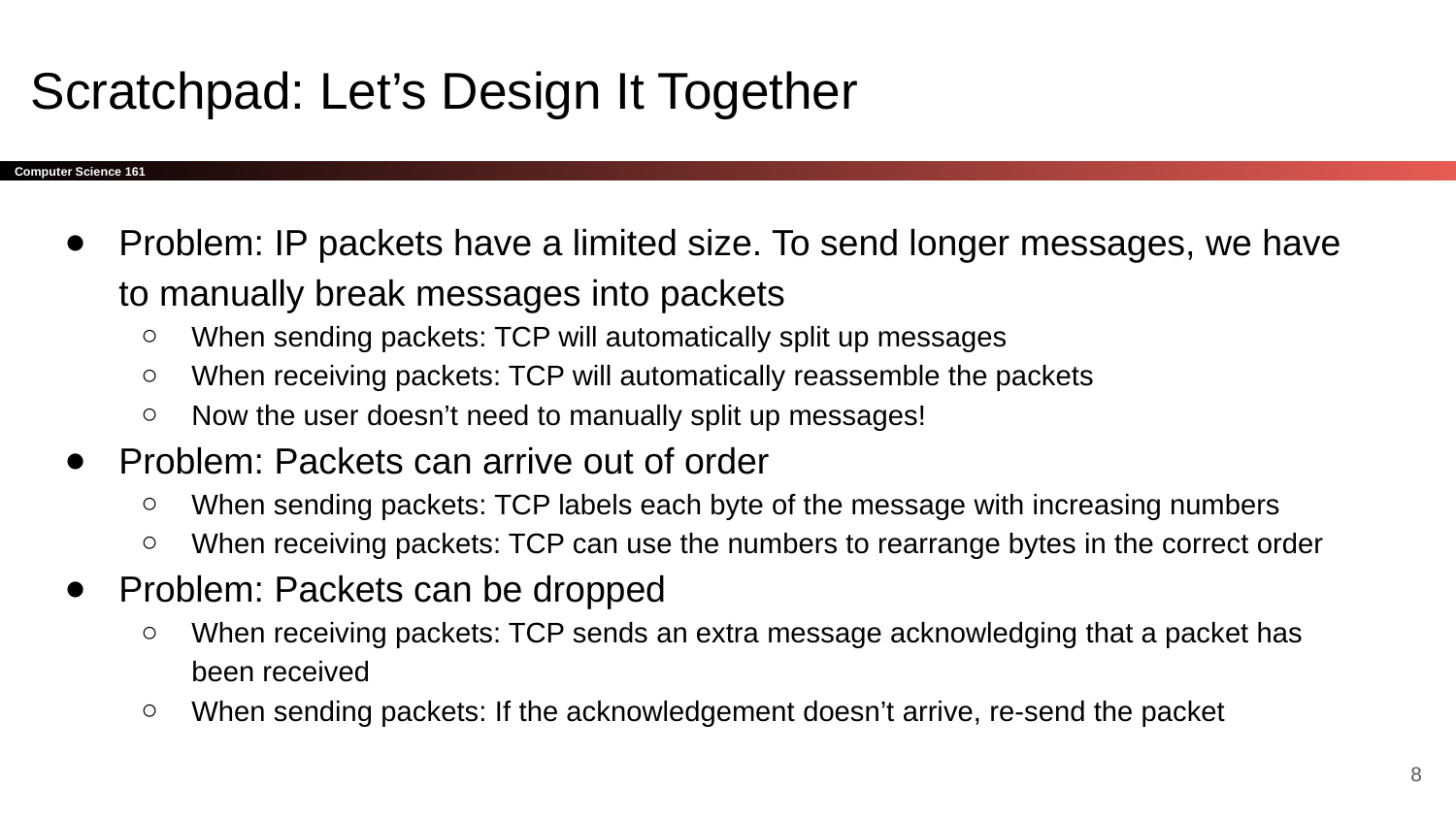

# Scratchpad: Let’s Design It Together
Problem: IP packets have a limited size. To send longer messages, we have to manually break messages into packets
When sending packets: TCP will automatically split up messages
When receiving packets: TCP will automatically reassemble the packets
Now the user doesn’t need to manually split up messages!
Problem: Packets can arrive out of order
When sending packets: TCP labels each byte of the message with increasing numbers
When receiving packets: TCP can use the numbers to rearrange bytes in the correct order
Problem: Packets can be dropped
When receiving packets: TCP sends an extra message acknowledging that a packet has been received
When sending packets: If the acknowledgement doesn’t arrive, re-send the packet
8